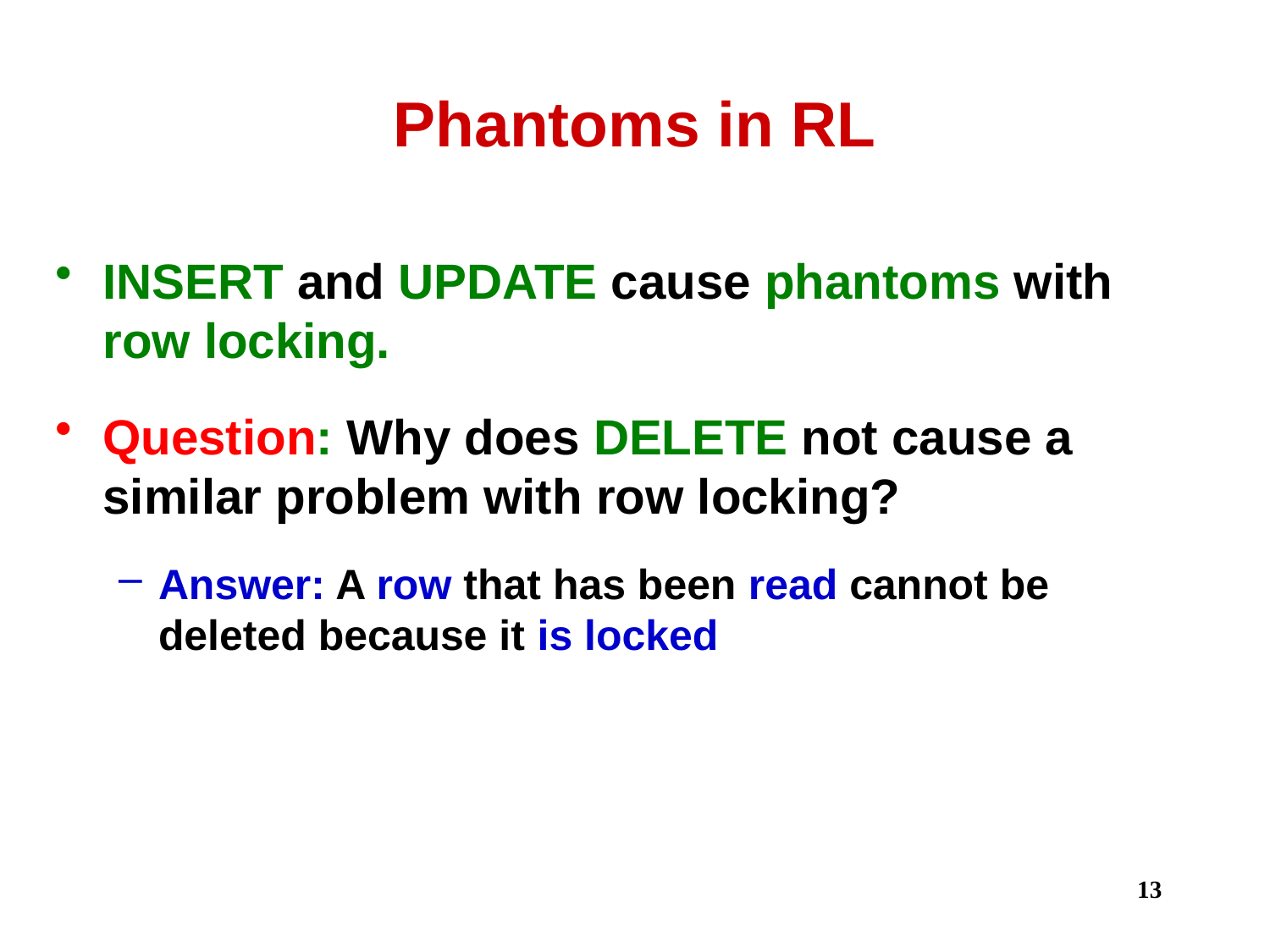

# Phantoms in RL
INSERT and UPDATE cause phantoms with row locking.
Question: Why does DELETE not cause a similar problem with row locking?
Answer: A row that has been read cannot be deleted because it is locked
13